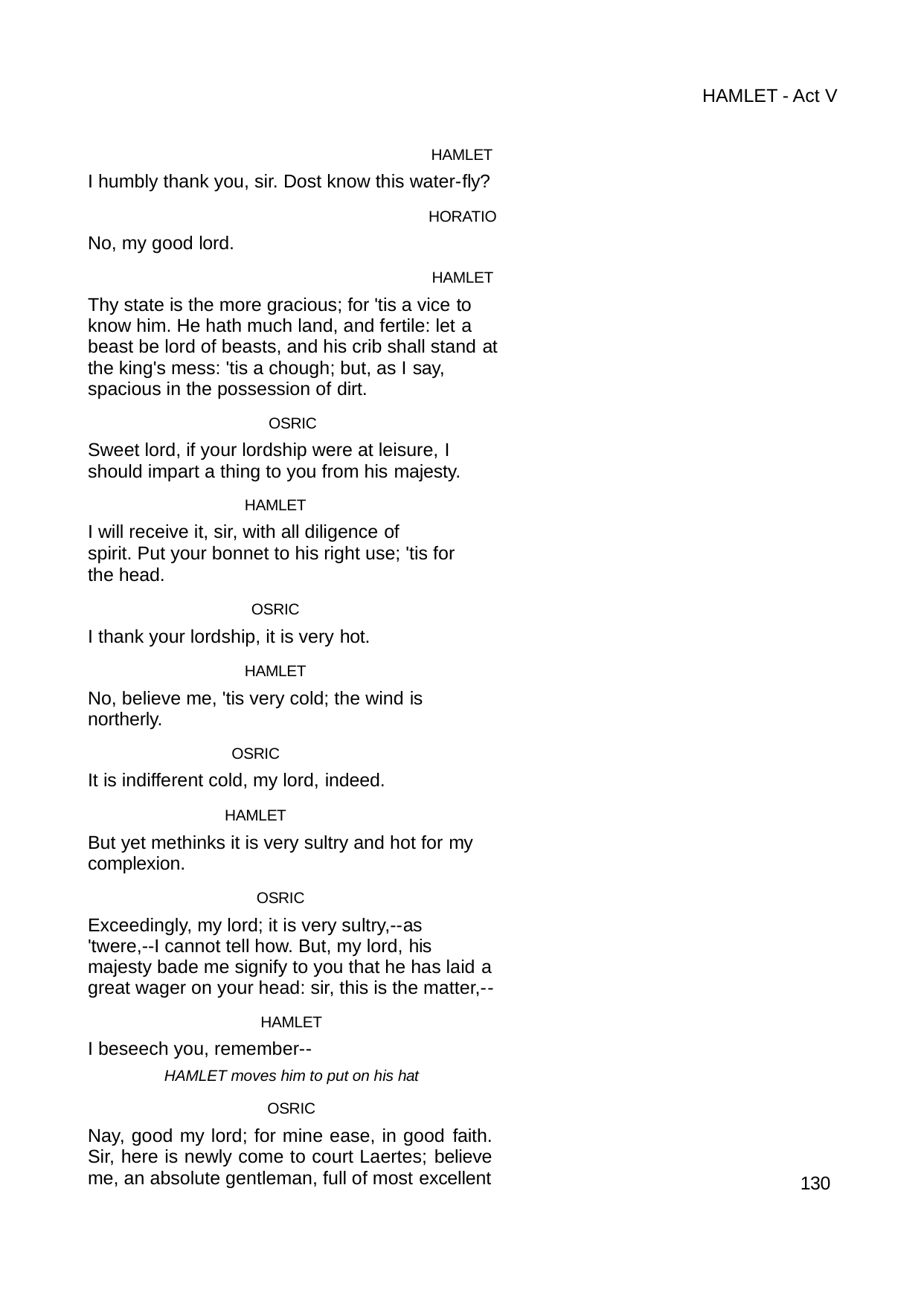

HAMLET - Act V

HAMLET
I humbly thank you, sir. Dost know this water-fly?
HORATIO
No, my good lord.
HAMLET
Thy state is the more gracious; for 'tis a vice to know him. He hath much land, and fertile: let a beast be lord of beasts, and his crib shall stand at the king's mess: 'tis a chough; but, as I say, spacious in the possession of dirt.
OSRIC
Sweet lord, if your lordship were at leisure, I should impart a thing to you from his majesty.
HAMLET
I will receive it, sir, with all diligence of
spirit. Put your bonnet to his right use; 'tis for the head.
OSRIC
I thank your lordship, it is very hot.
HAMLET
No, believe me, 'tis very cold; the wind is northerly.
OSRIC
It is indifferent cold, my lord, indeed.
HAMLET
But yet methinks it is very sultry and hot for my complexion.
OSRIC
Exceedingly, my lord; it is very sultry,--as 'twere,--I cannot tell how. But, my lord, his
majesty bade me signify to you that he has laid a great wager on your head: sir, this is the matter,--
HAMLET
I beseech you, remember--
HAMLET moves him to put on his hat
OSRIC
Nay, good my lord; for mine ease, in good faith. Sir, here is newly come to court Laertes; believe me, an absolute gentleman, full of most excellent
130